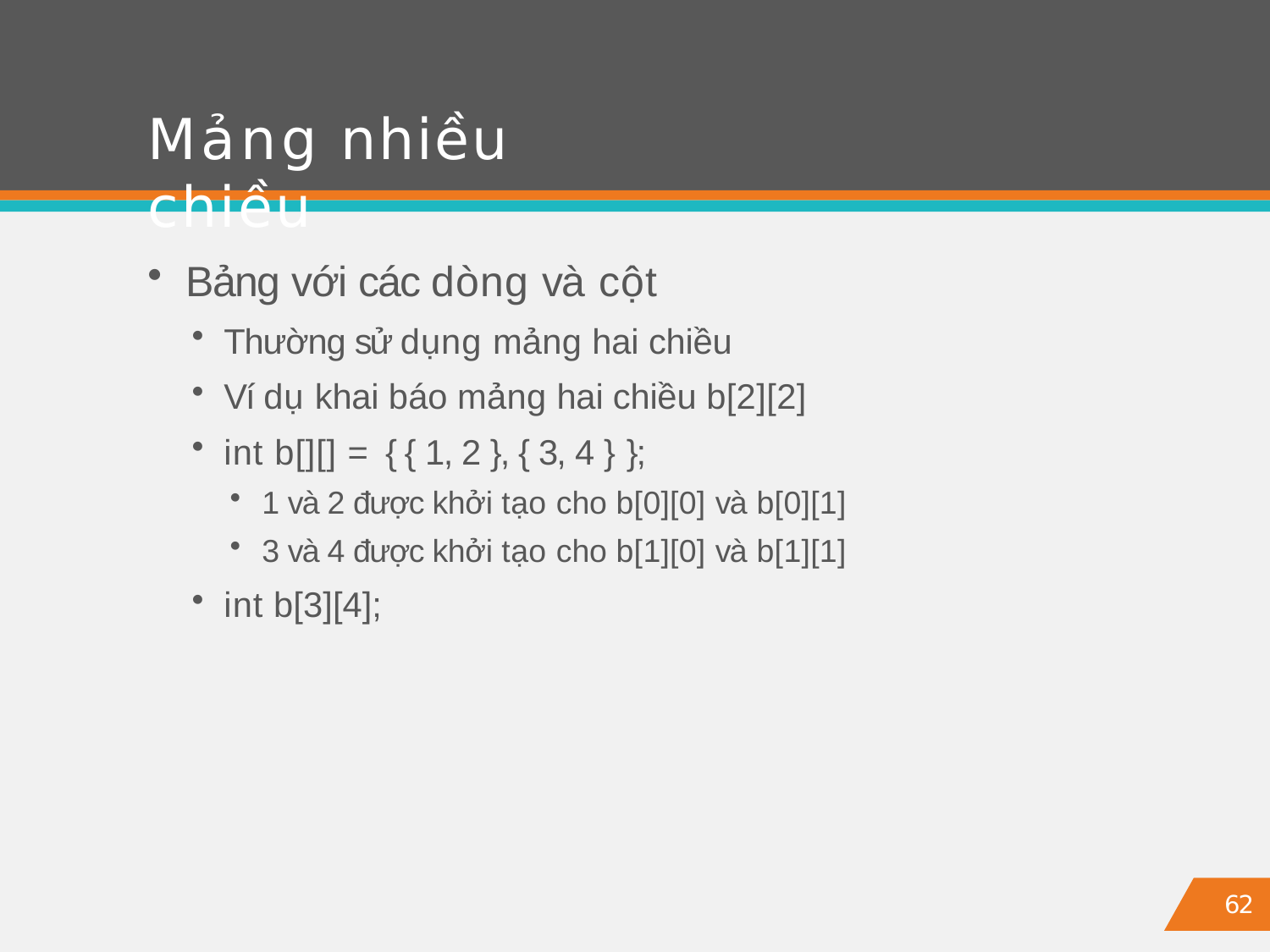

# Mảng nhiều chiều
Bảng với các dòng và cột
Thường sử dụng mảng hai chiều
Ví dụ khai báo mảng hai chiều b[2][2]
int b[][] = { { 1, 2 }, { 3, 4 } };
1 và 2 được khởi tạo cho b[0][0] và b[0][1]
3 và 4 được khởi tạo cho b[1][0] và b[1][1]
int b[3][4];
62